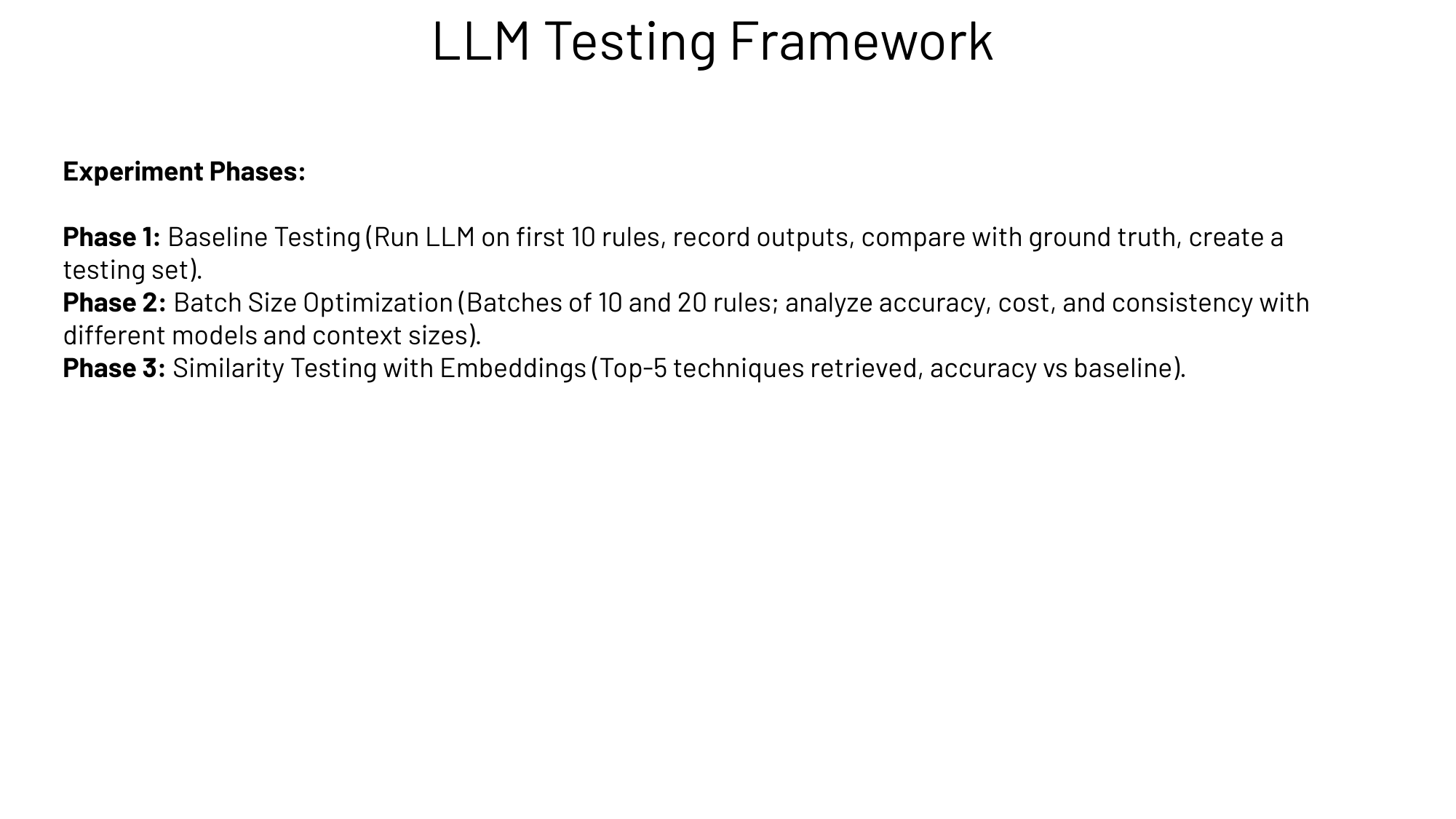

LLM Testing Framework
Experiment Phases:

Phase 1: Baseline Testing (Run LLM on first 10 rules, record outputs, compare with ground truth, create a testing set).
Phase 2: Batch Size Optimization (Batches of 10 and 20 rules; analyze accuracy, cost, and consistency with different models and context sizes).
Phase 3: Similarity Testing with Embeddings (Top-5 techniques retrieved, accuracy vs baseline).